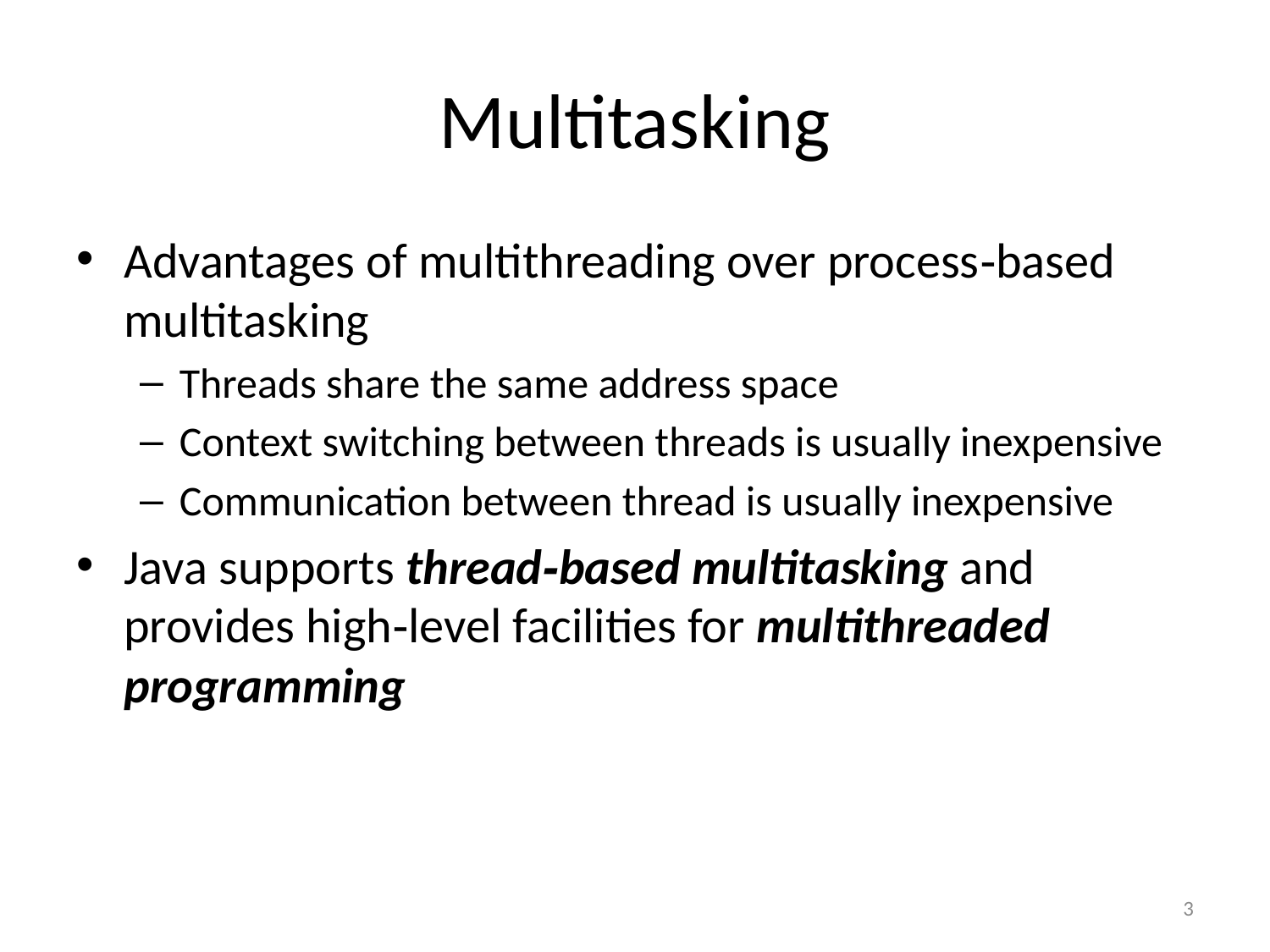

# Multitasking
Advantages of multithreading over process‐based multitasking
Threads share the same address space
Context switching between threads is usually inexpensive
Communication between thread is usually inexpensive
Java supports thread‐based multitasking and provides high‐level facilities for multithreaded programming
3